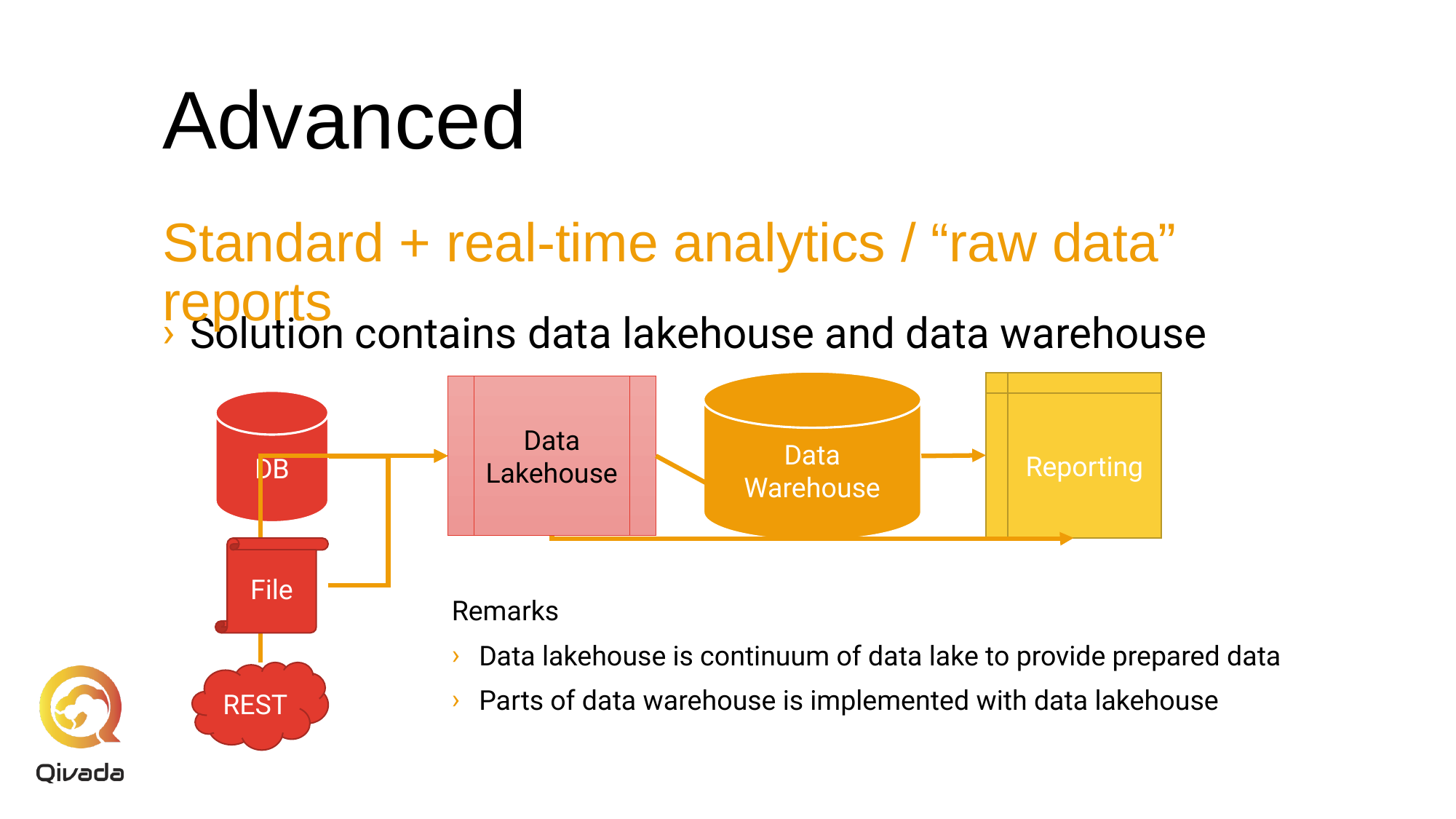

# Advanced
Standard + real-time analytics / “raw data” reports
Solution contains data lakehouse and data warehouse
Data Warehouse
Reporting
Data Lakehouse
DB
File
Remarks
Data lakehouse is continuum of data lake to provide prepared data
Parts of data warehouse is implemented with data lakehouse

REST